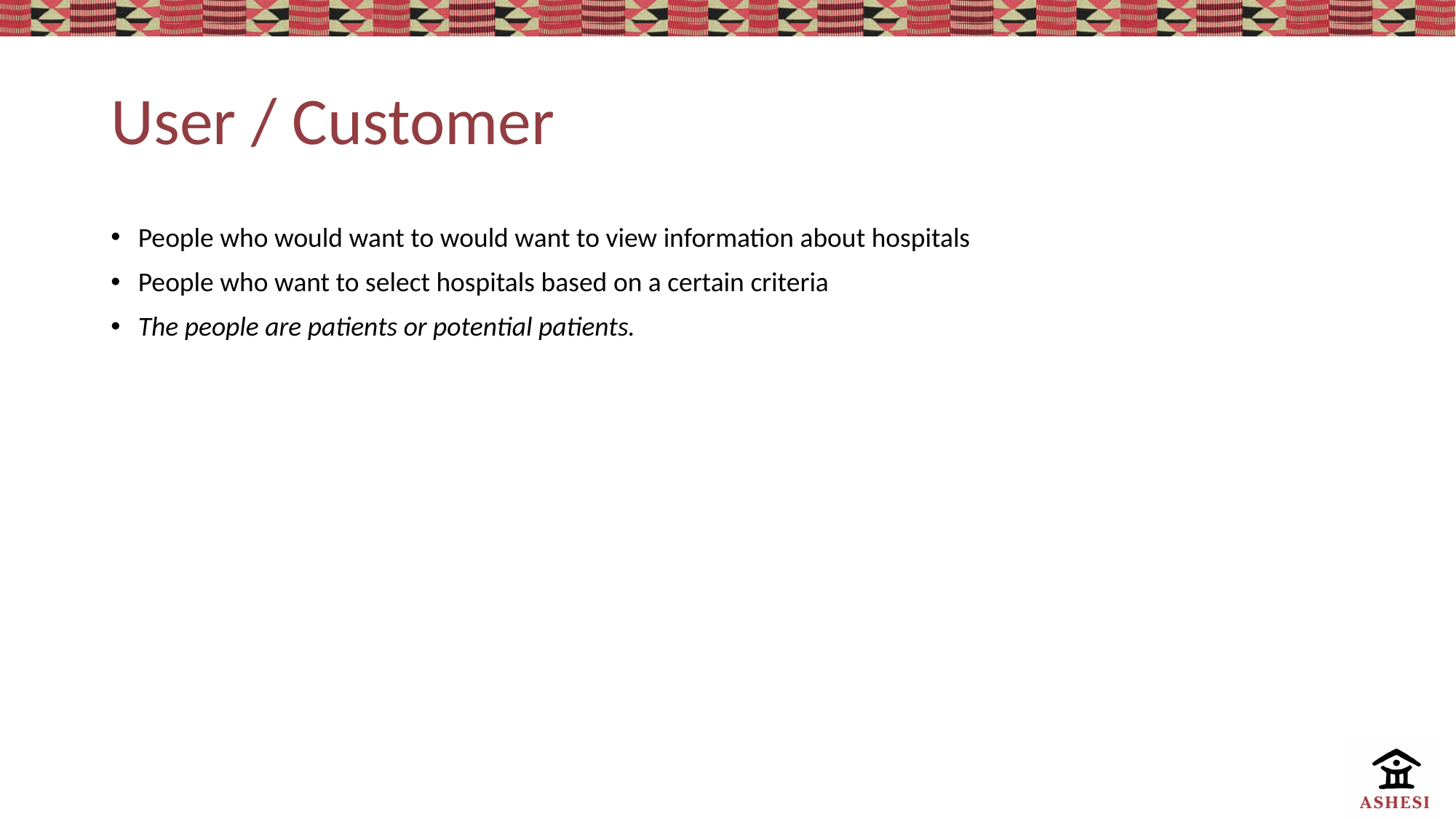

# User / Customer
People who would want to would want to view information about hospitals
People who want to select hospitals based on a certain criteria
The people are patients or potential patients.